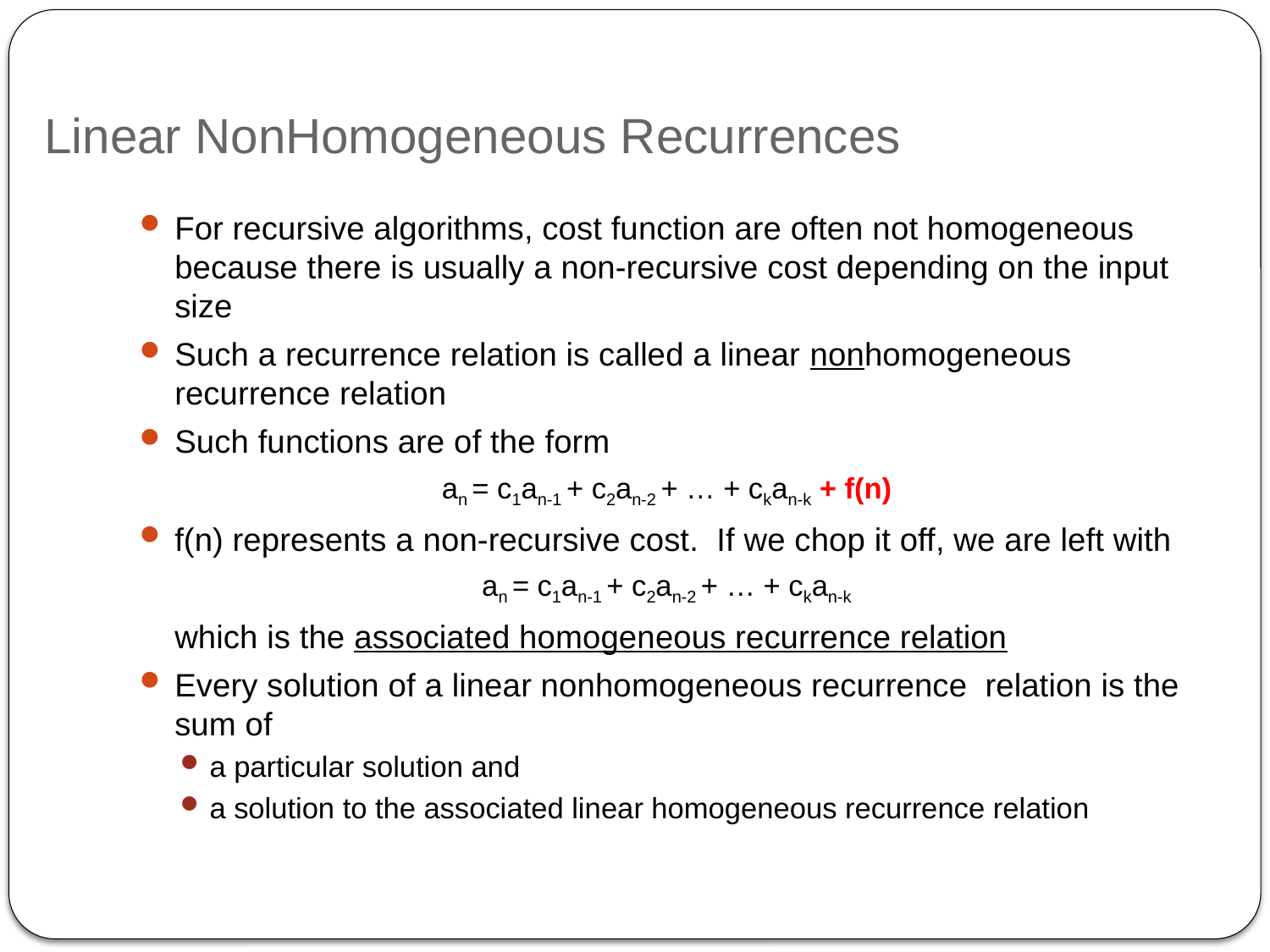

# Linear NonHomogeneous Recurrences
For recursive algorithms, cost function are often not homogeneous because there is usually a non-recursive cost depending on the input size
Such a recurrence relation is called a linear nonhomogeneous recurrence relation
Such functions are of the form
an = c1an-1 + c2an-2 + … + ckan-k + f(n)
f(n) represents a non-recursive cost.  If we chop it off, we are left with
an = c1an-1 + c2an-2 + … + ckan-k
	which is the associated homogeneous recurrence relation
Every solution of a linear nonhomogeneous recurrence  relation is the sum of
a particular solution and
a solution to the associated linear homogeneous recurrence relation